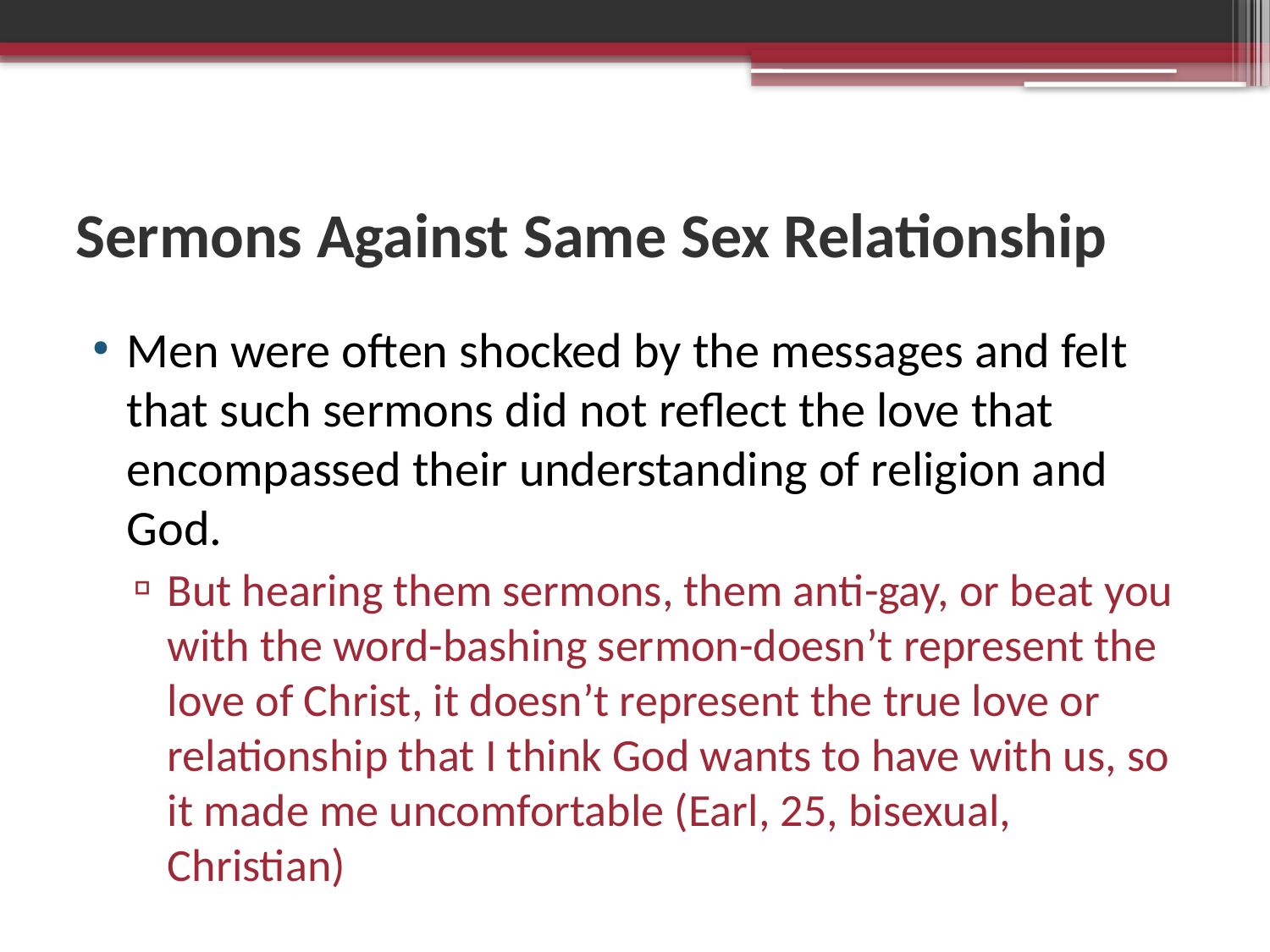

# Sermons Against Same Sex Relationship
Men were often shocked by the messages and felt that such sermons did not reflect the love that encompassed their understanding of religion and God.
But hearing them sermons, them anti-gay, or beat you with the word-bashing sermon-doesn’t represent the love of Christ, it doesn’t represent the true love or relationship that I think God wants to have with us, so it made me uncomfortable (Earl, 25, bisexual, Christian)